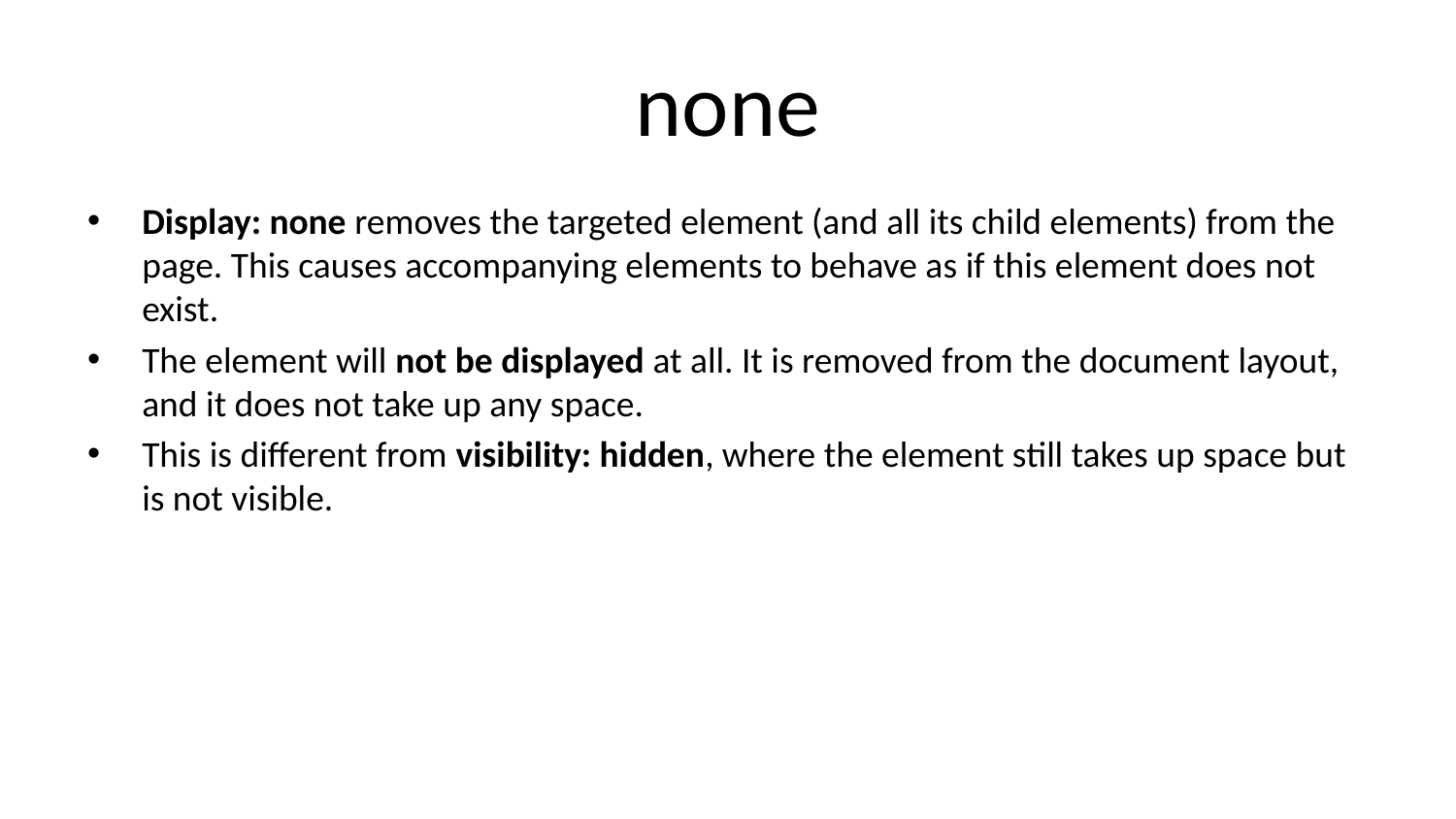

# none
Display: none removes the targeted element (and all its child elements) from the page. This causes accompanying elements to behave as if this element does not exist.
The element will not be displayed at all. It is removed from the document layout, and it does not take up any space.
This is different from visibility: hidden, where the element still takes up space but is not visible.